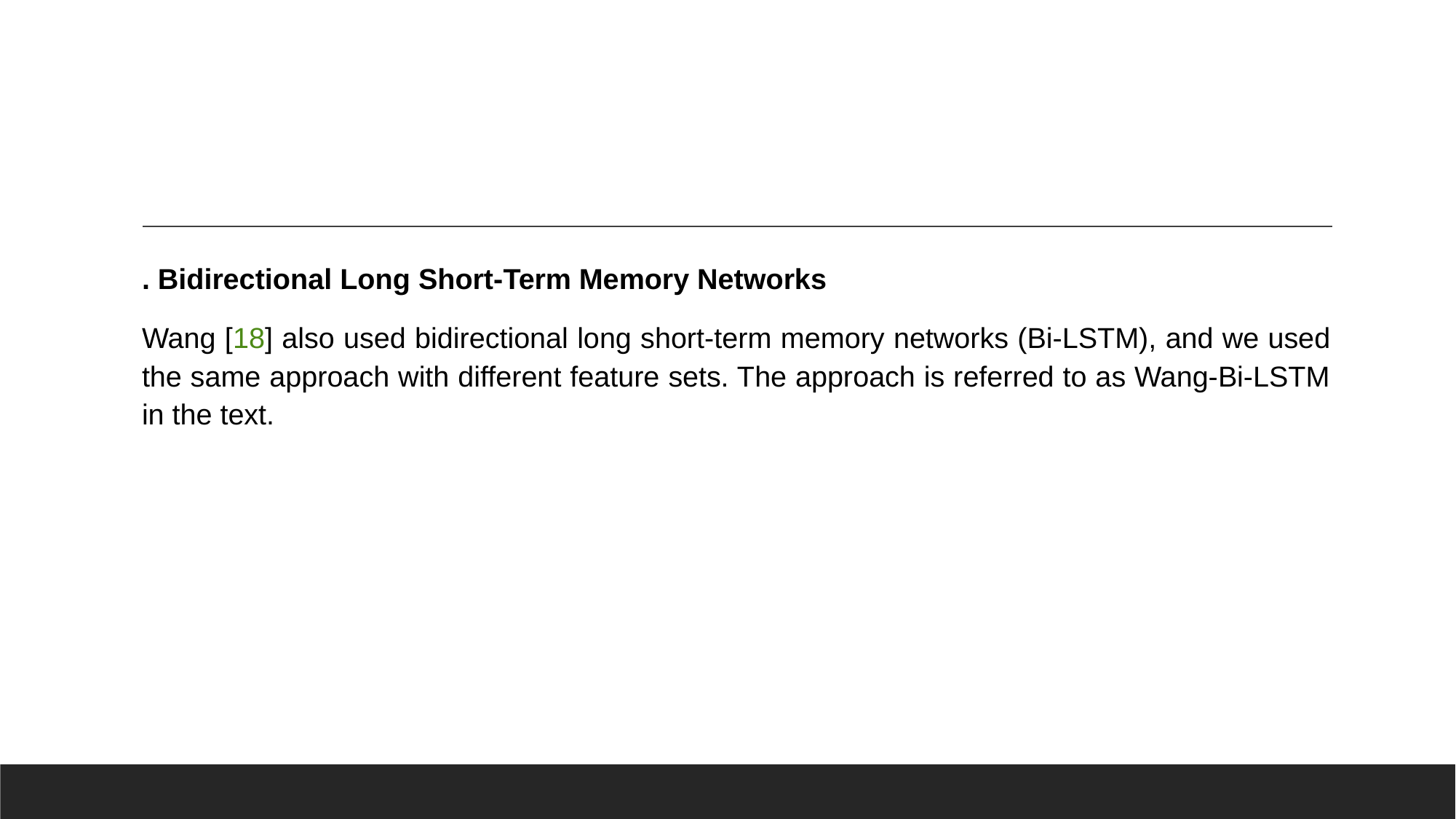

#
. Bidirectional Long Short-Term Memory Networks
Wang [18] also used bidirectional long short-term memory networks (Bi-LSTM), and we used the same approach with different feature sets. The approach is referred to as Wang-Bi-LSTM in the text.